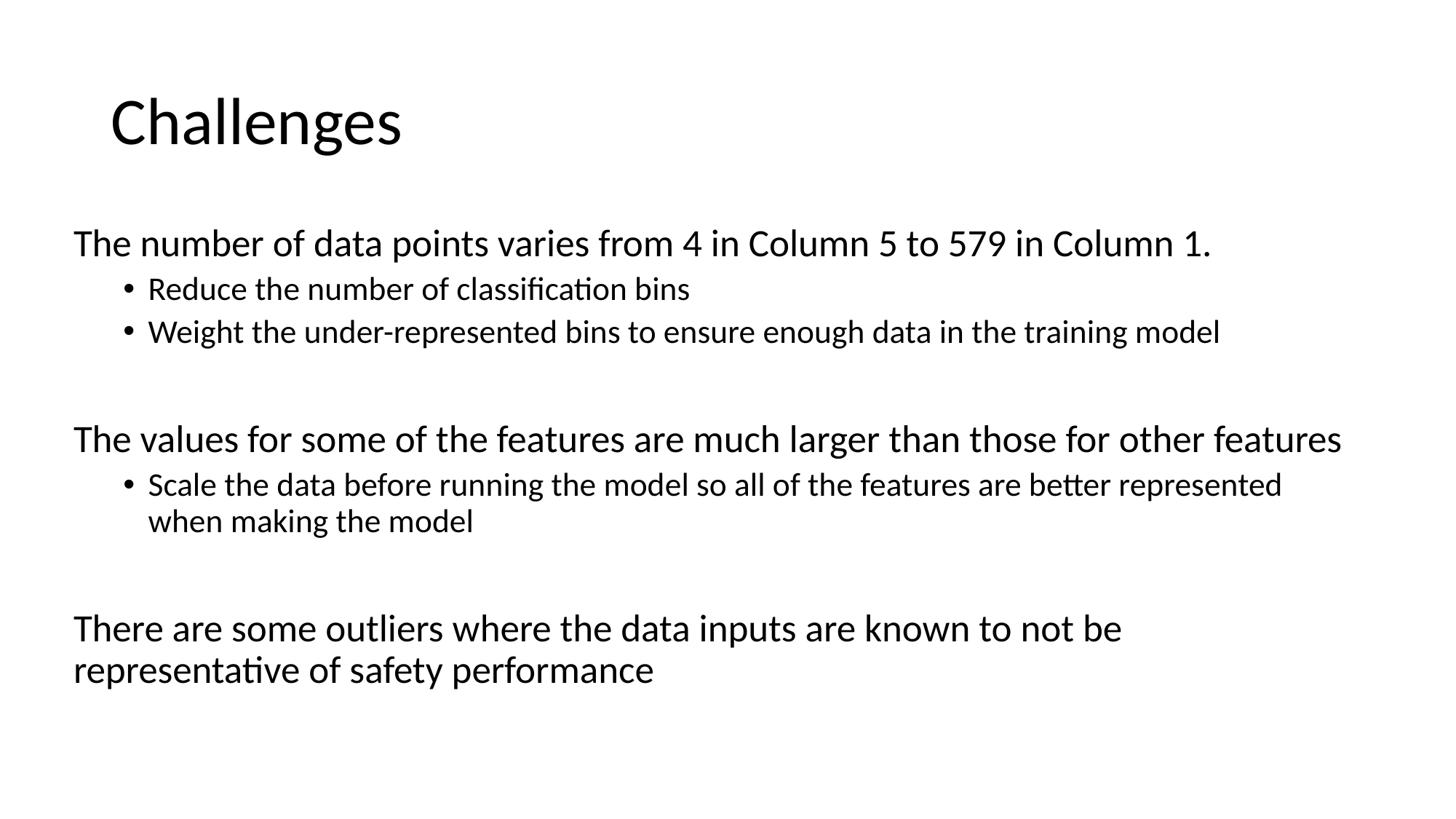

# Challenges
The number of data points varies from 4 in Column 5 to 579 in Column 1.
Reduce the number of classification bins
Weight the under-represented bins to ensure enough data in the training model

The values for some of the features are much larger than those for other features
Scale the data before running the model so all of the features are better represented when making the model

There are some outliers where the data inputs are known to not be representative of safety performance